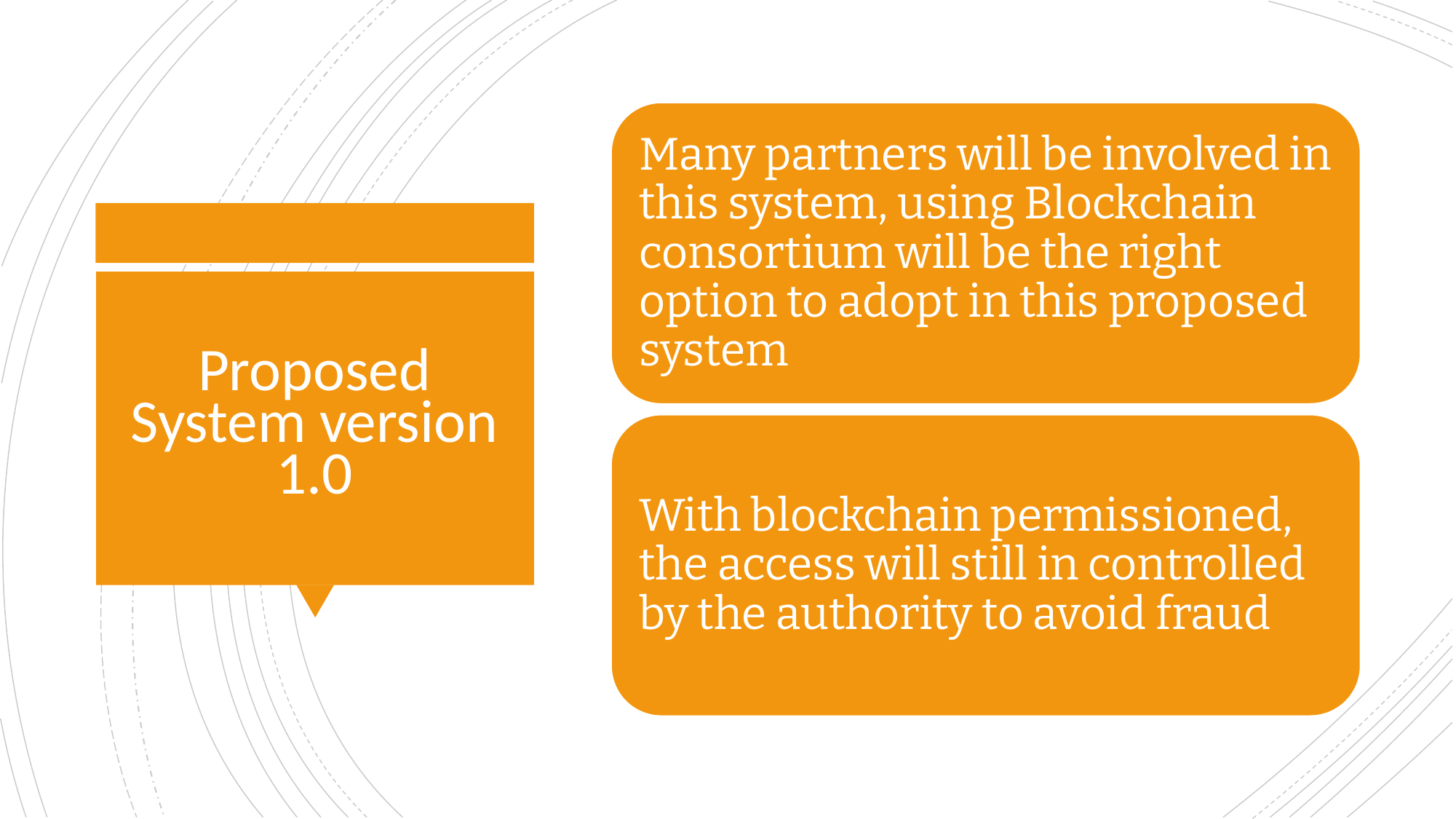

Many partners will be involved in this system, using Blockchain consortium will be the right option to adopt in this proposed system

With blockchain permissioned, the access will still in controlled by the authority to avoid fraud
# Proposed System version 1.0